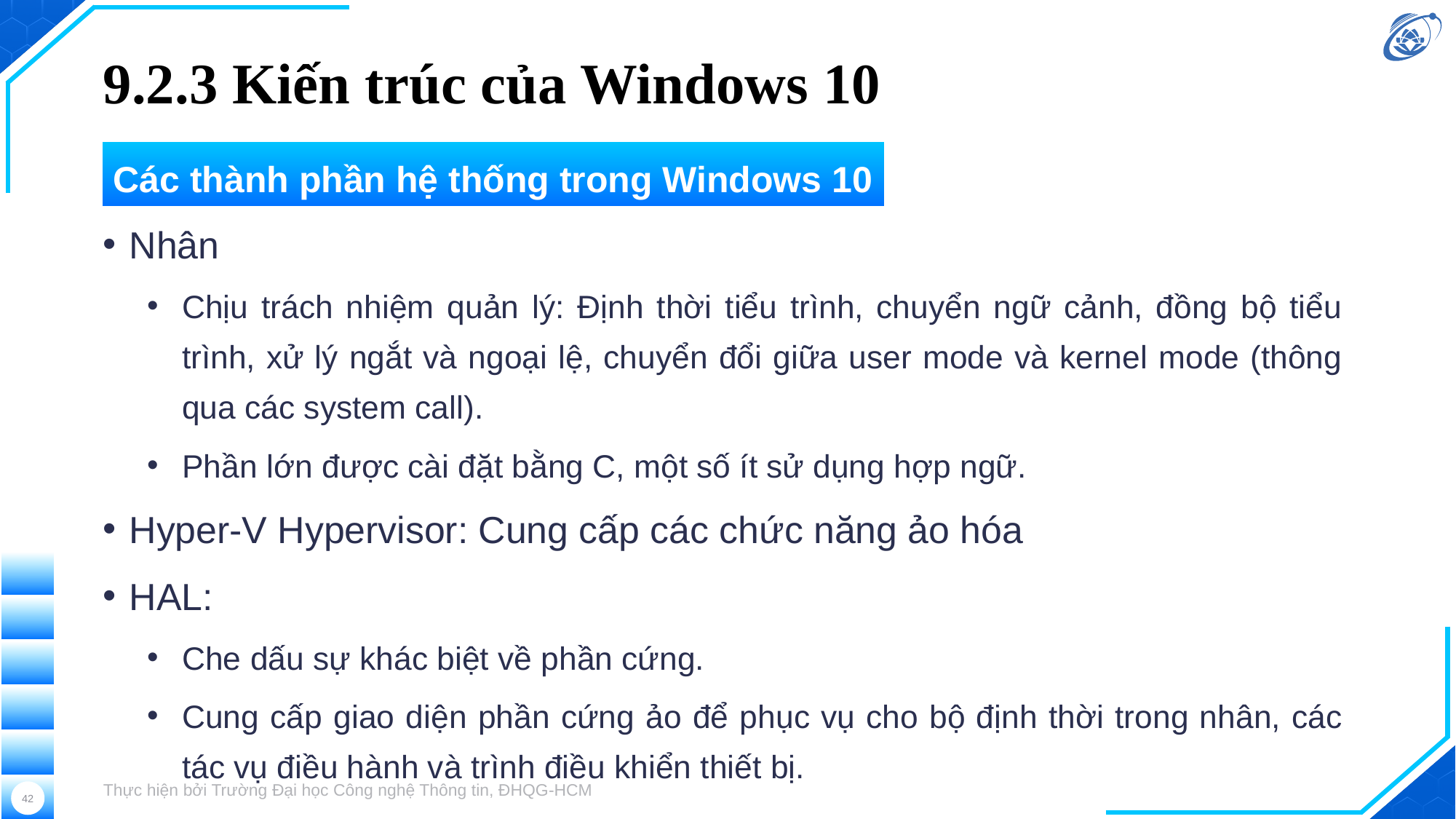

# 9.2.3 Kiến trúc của Windows 10
Các thành phần hệ thống trong Windows 10
Nhân
Chịu trách nhiệm quản lý: Định thời tiểu trình, chuyển ngữ cảnh, đồng bộ tiểu trình, xử lý ngắt và ngoại lệ, chuyển đổi giữa user mode và kernel mode (thông qua các system call).
Phần lớn được cài đặt bằng C, một số ít sử dụng hợp ngữ.
Hyper-V Hypervisor: Cung cấp các chức năng ảo hóa
HAL:
Che dấu sự khác biệt về phần cứng.
Cung cấp giao diện phần cứng ảo để phục vụ cho bộ định thời trong nhân, các tác vụ điều hành và trình điều khiển thiết bị.

Thực hiện bởi Trường Đại học Công nghệ Thông tin, ĐHQG-HCM
42